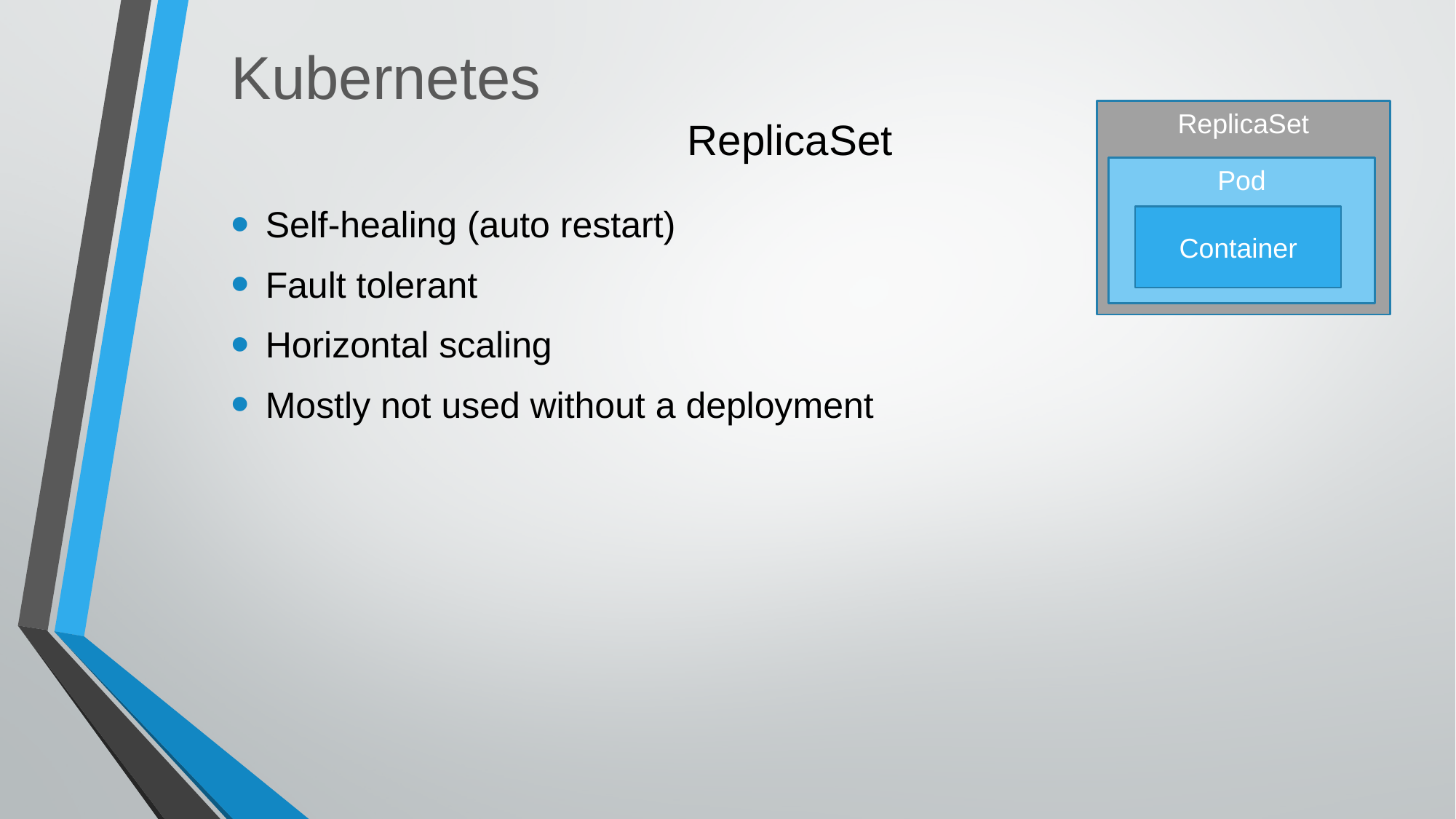

# Kubernetes
ReplicaSet
ReplicaSet
Pod
Self-healing (auto restart)
Fault tolerant
Horizontal scaling
Mostly not used without a deployment
Container